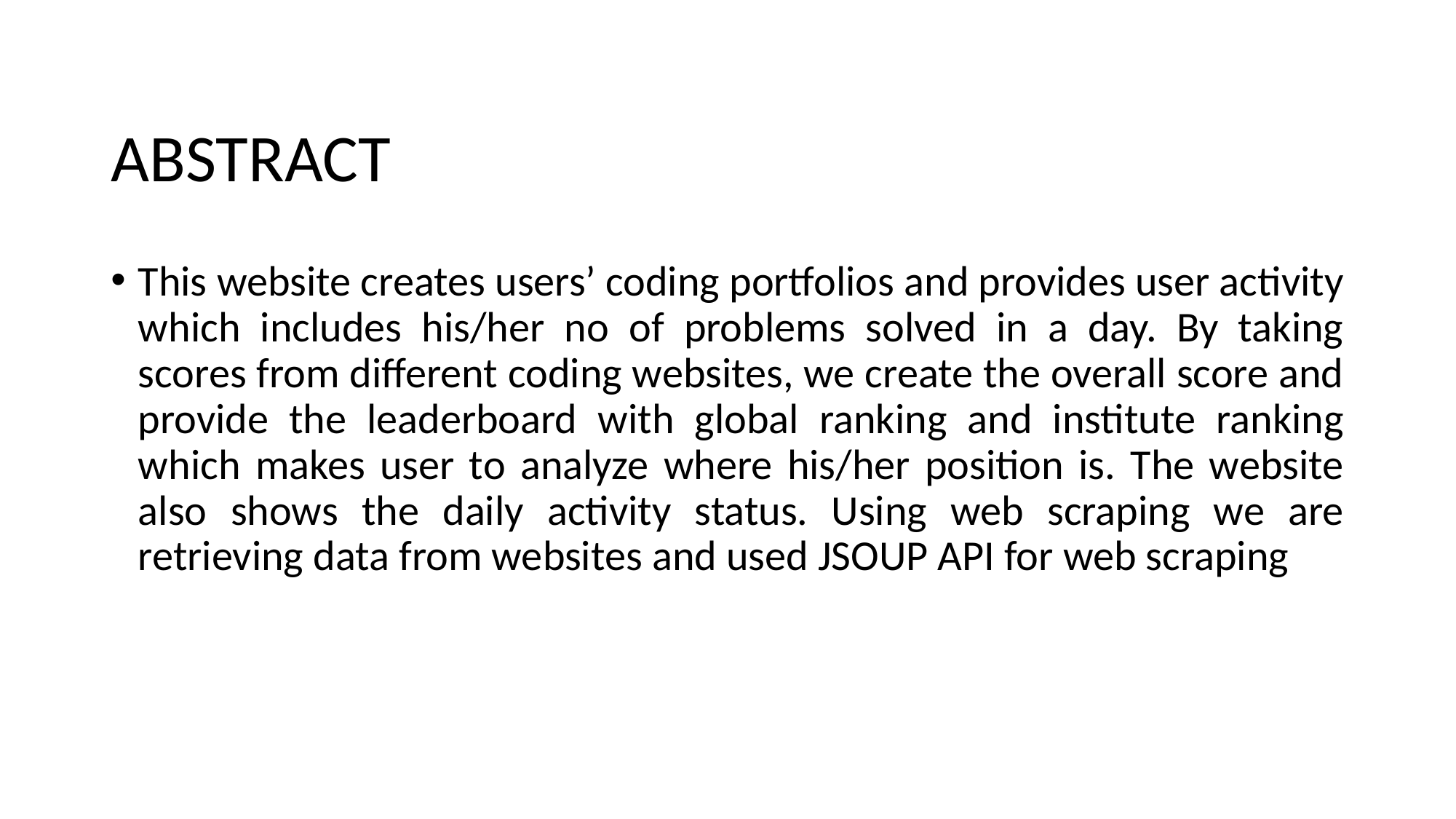

# ABSTRACT
This website creates users’ coding portfolios and provides user activity which includes his/her no of problems solved in a day. By taking scores from different coding websites, we create the overall score and provide the leaderboard with global ranking and institute ranking which makes user to analyze where his/her position is. The website also shows the daily activity status. Using web scraping we are retrieving data from websites and used JSOUP API for web scraping